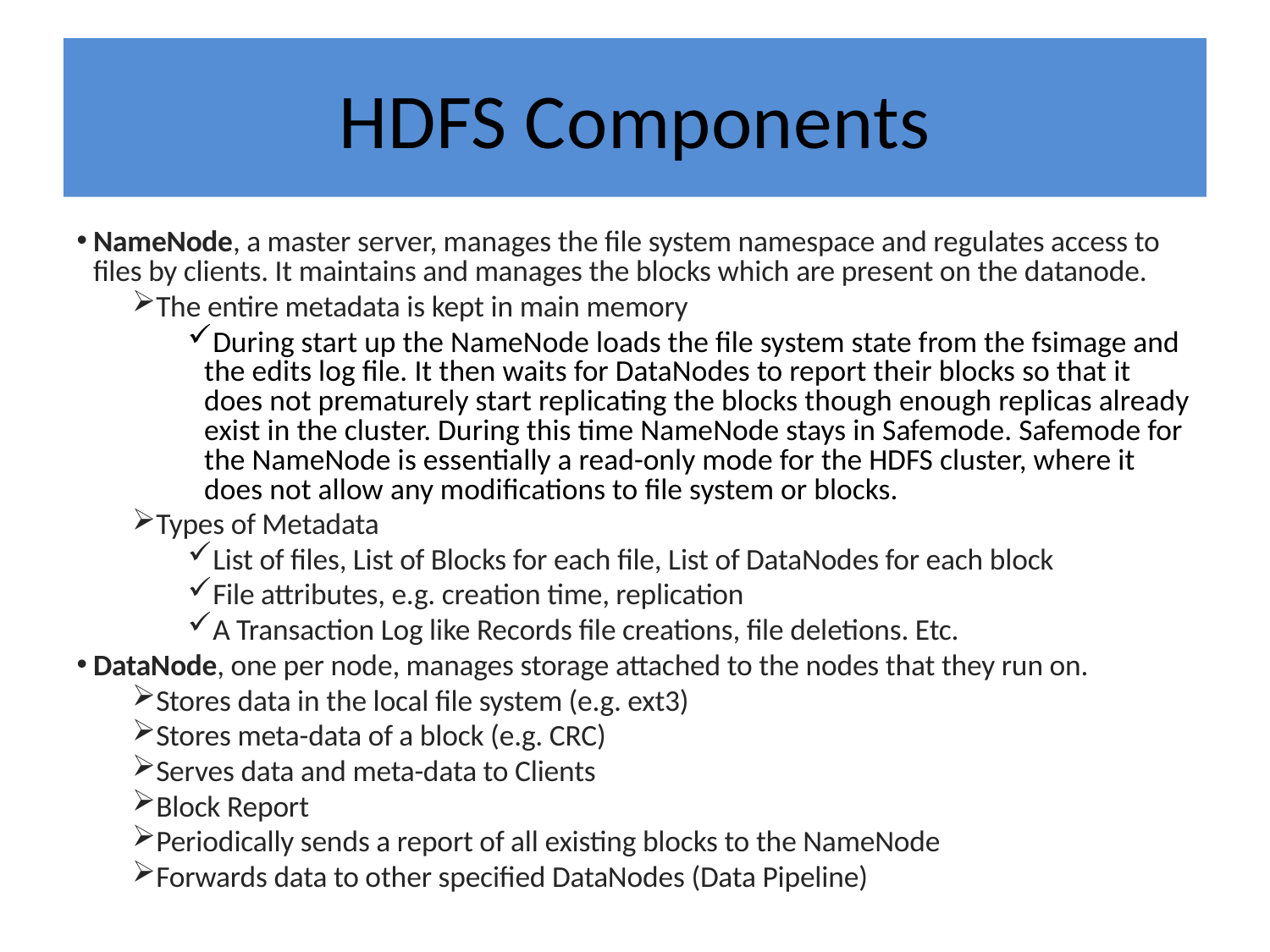

# HDFS Components
NameNode, a master server, manages the file system namespace and regulates access to files by clients. It maintains and manages the blocks which are present on the datanode.
The entire metadata is kept in main memory
During start up the NameNode loads the file system state from the fsimage and the edits log file. It then waits for DataNodes to report their blocks so that it does not prematurely start replicating the blocks though enough replicas already exist in the cluster. During this time NameNode stays in Safemode. Safemode for the NameNode is essentially a read-only mode for the HDFS cluster, where it does not allow any modifications to file system or blocks.
Types of Metadata
List of files, List of Blocks for each file, List of DataNodes for each block
File attributes, e.g. creation time, replication
A Transaction Log like Records file creations, file deletions. Etc.
DataNode, one per node, manages storage attached to the nodes that they run on.
Stores data in the local file system (e.g. ext3)
Stores meta-data of a block (e.g. CRC)
Serves data and meta-data to Clients
Block Report
Periodically sends a report of all existing blocks to the NameNode
Forwards data to other specified DataNodes (Data Pipeline)